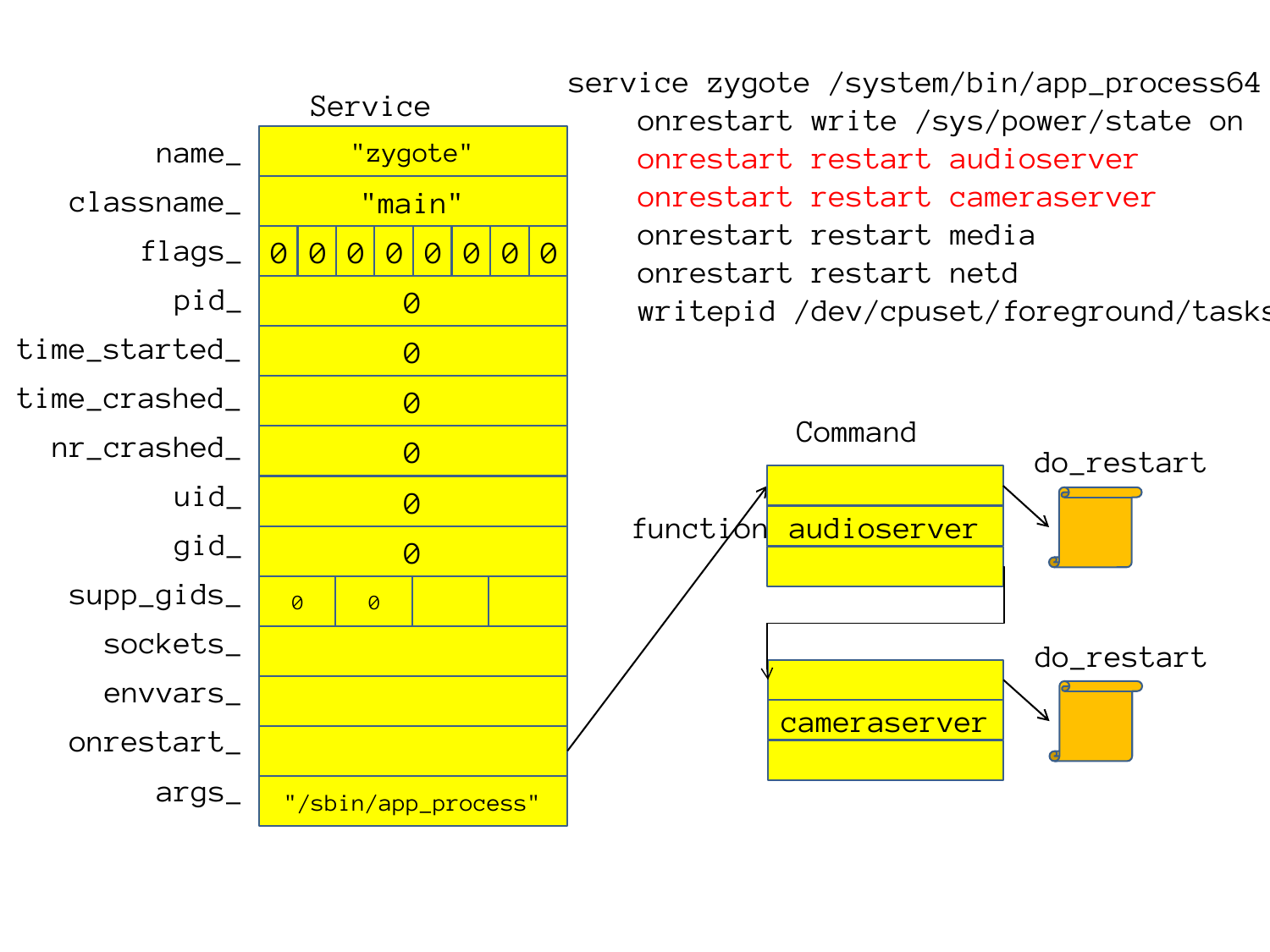

service zygote /system/bin/app_process64
    onrestart write /sys/power/state on
    onrestart restart audioserver
    onrestart restart cameraserver
    onrestart restart media
    onrestart restart netd
    writepid /dev/cpuset/foreground/tasks
Service
name_
"zygote"
classname_
"main"
flags_
0
0
0
0
0
0
0
0
pid_
0
time_started_
0
time_crashed_
0
Command
nr_crashed_
0
do_restart

uid_
0

function
audioserver
gid_
0

supp_gids_
0
0

sockets_

do_restart

envvars_

cameraserver
onrestart_

args_
"/sbin/app_process"